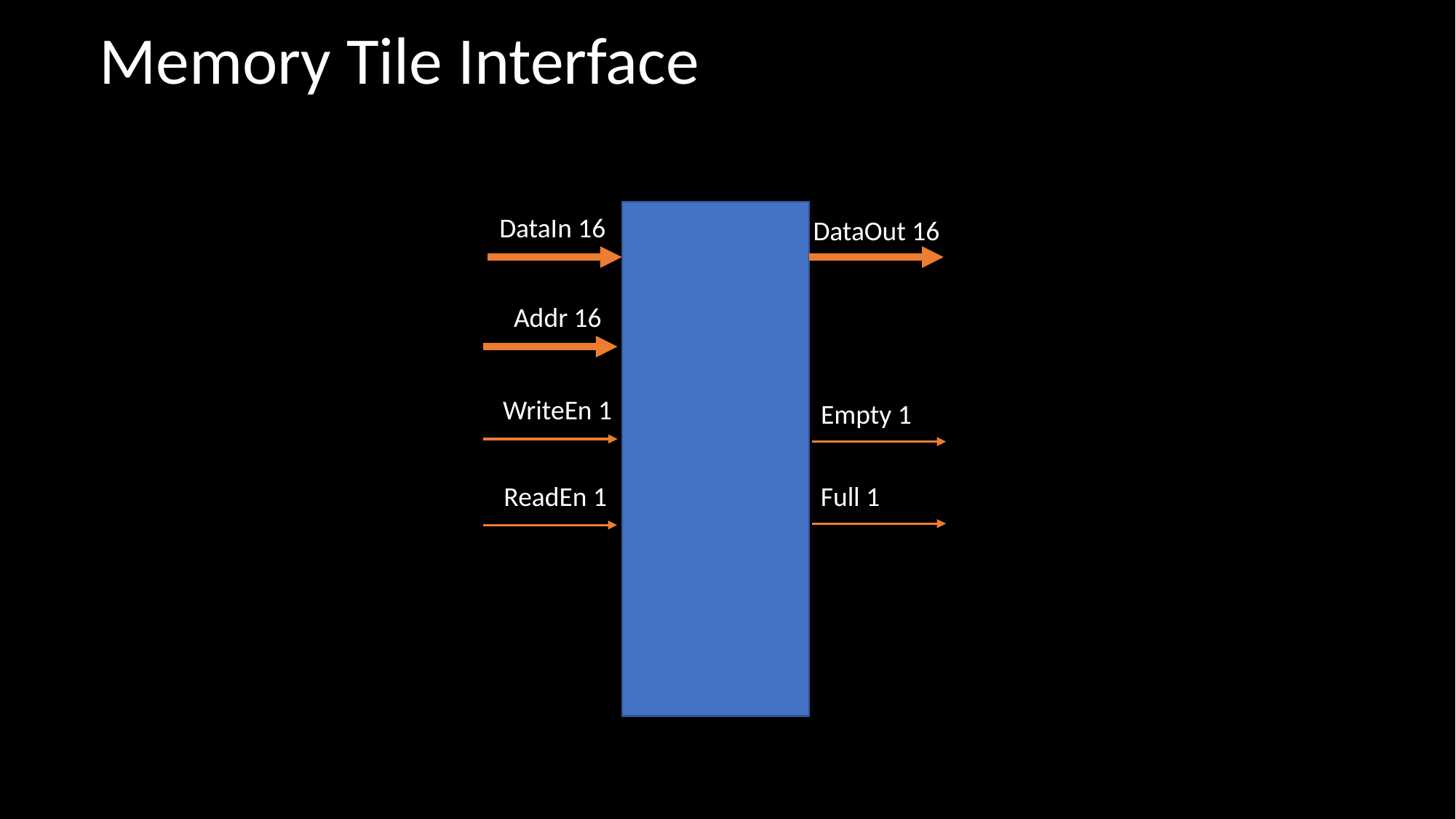

# Memory Tile Interface

DataIn 16
DataOut 16
Addr 16
WriteEn 1
Empty 1
ReadEn 1
Full 1